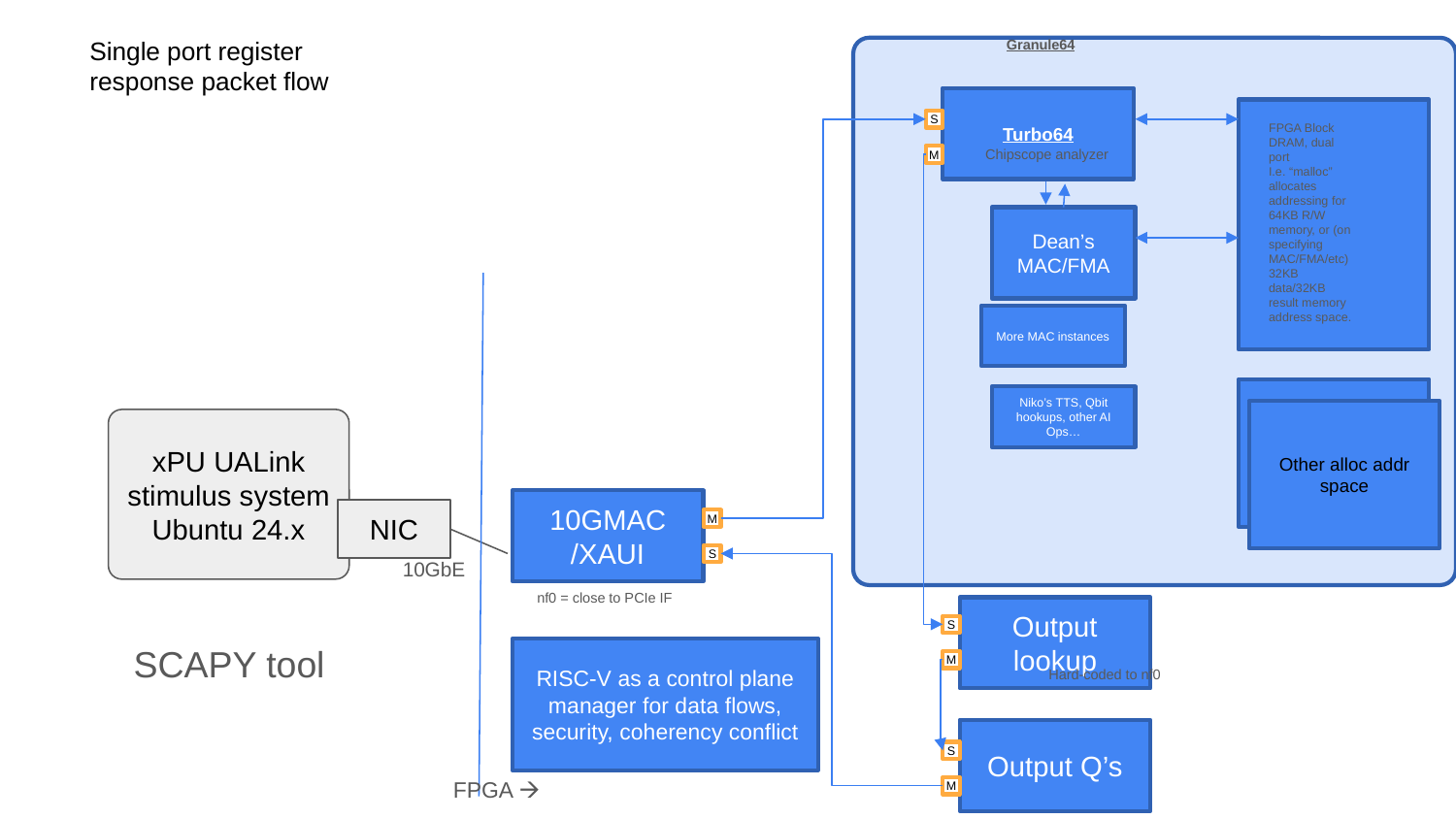

# Single port register response packet flow
Granule64

Turbo64

FPGA Block DRAM, dual port
I.e. “malloc” allocates addressing for 64KB R/W memory, or (on specifying MAC/FMA/etc) 32KB data/32KB result memory address space.
S
Chipscope analyzer
M
Dean’s MAC/FMA
More MAC instances

Niko’s TTS, Qbit hookups, other AI Ops…
Other alloc addr space
xPU UALink stimulus system
Ubuntu 24.x
10GMAC /XAUI
NIC
M
10GbE
S
nf0 = close to PCIe IF
Output lookup
S
SCAPY tool
RISC-V as a control plane manager for data flows, security, coherency conflict
M
Hard-coded to nf0
Output Q’s
S
FPGA 🡪
M